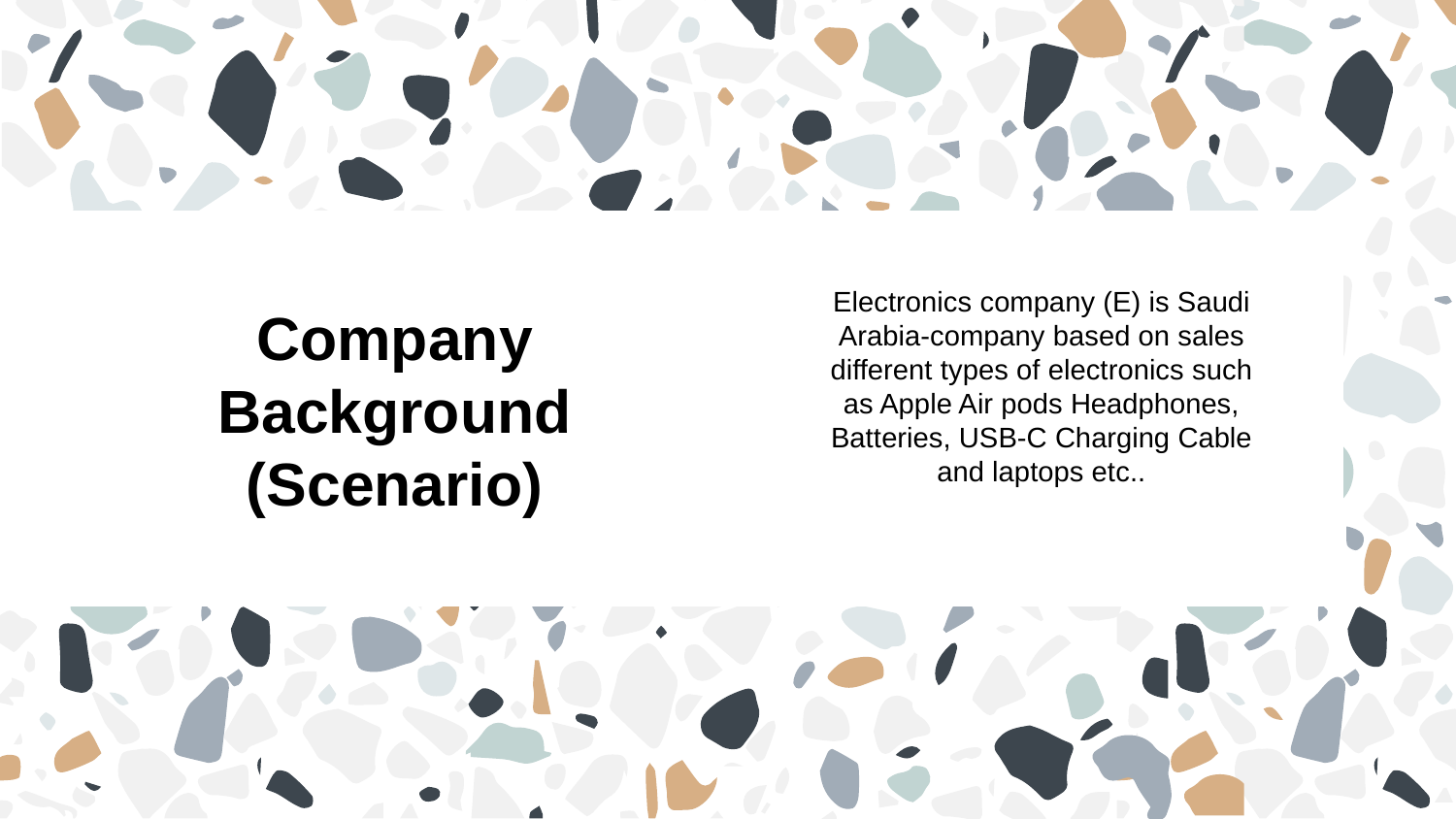

Electronics company (E) is Saudi Arabia-company based on sales different types of electronics such as Apple Air pods Headphones, Batteries, USB-C Charging Cable and laptops etc..
# Company Background (Scenario)